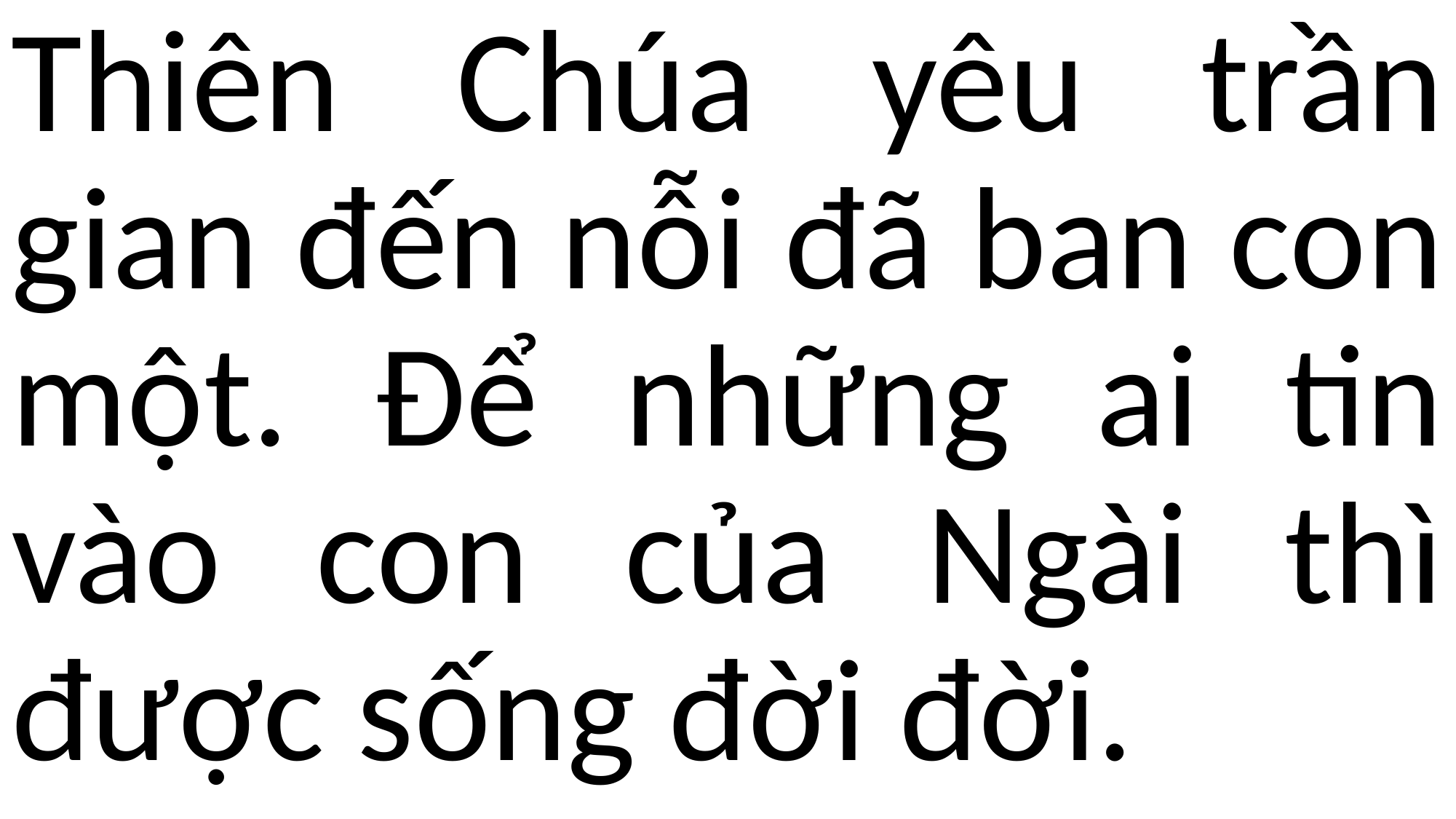

Thiên Chúa yêu trần gian đến nỗi đã ban con một. Để những ai tin vào con của Ngài thì được sống đời đời.